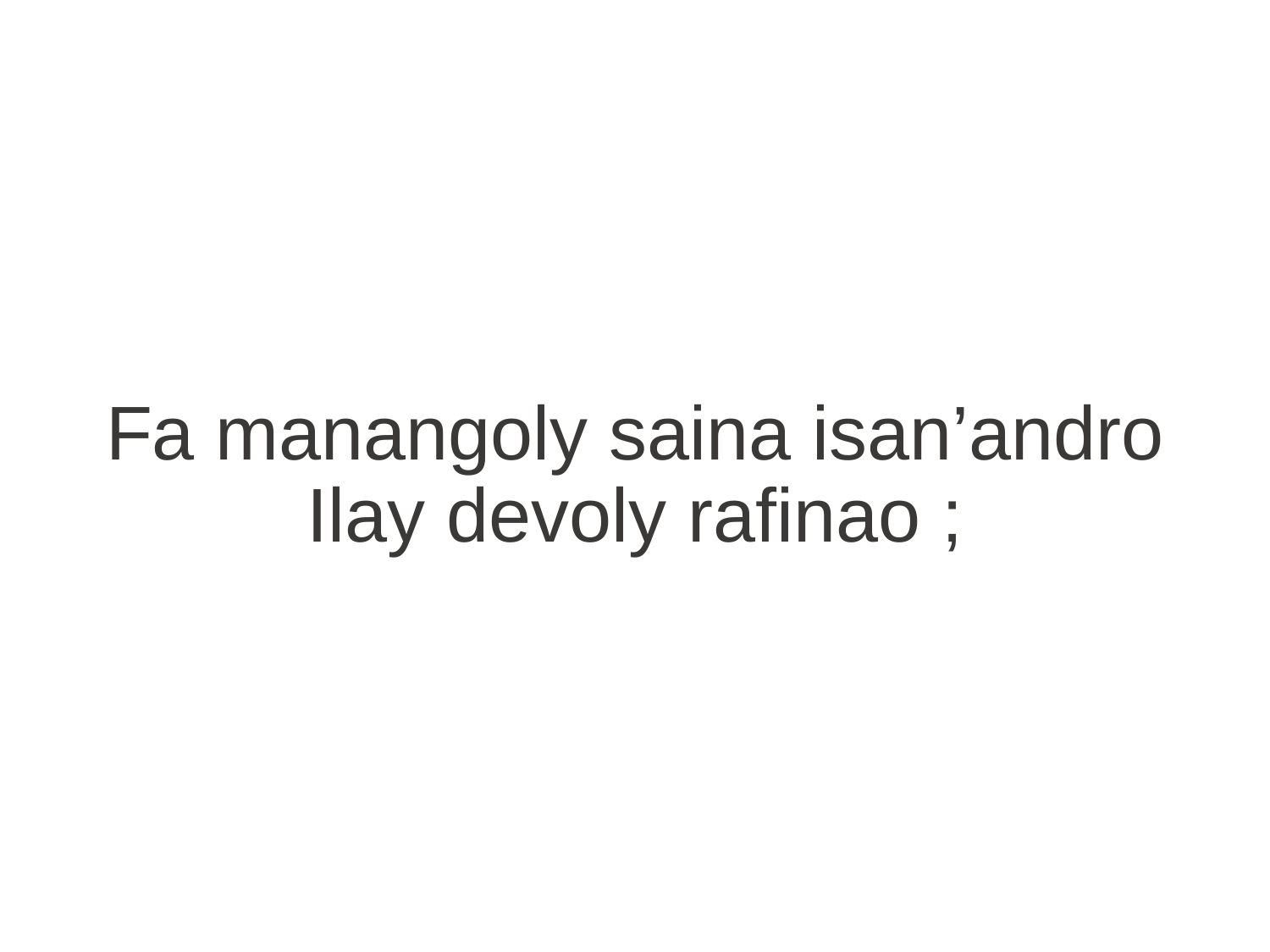

Fa manangoly saina isan’andro
Ilay devoly rafinao ;